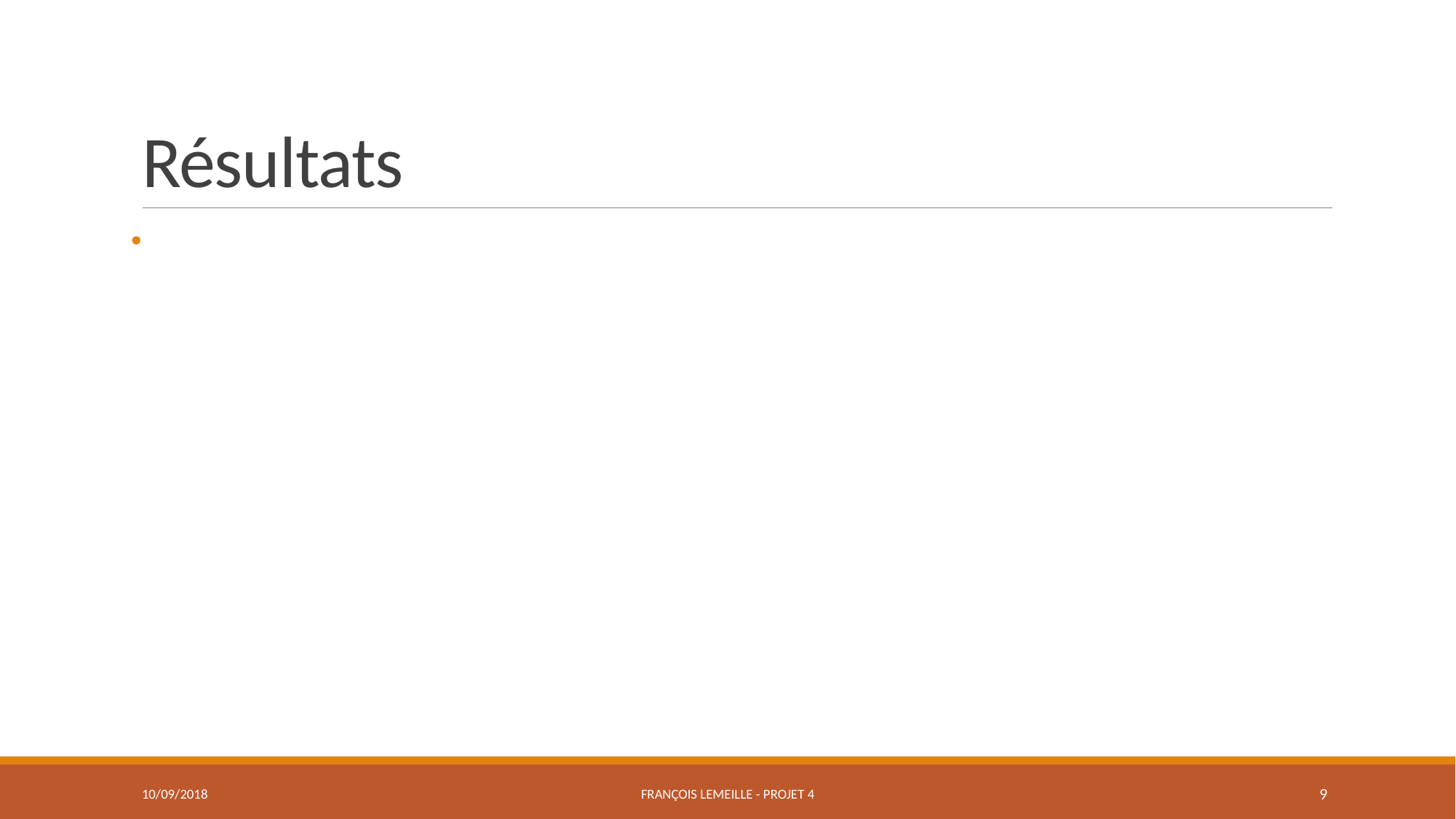

# Résultats

10/09/2018
François Lemeille - Projet 4
9